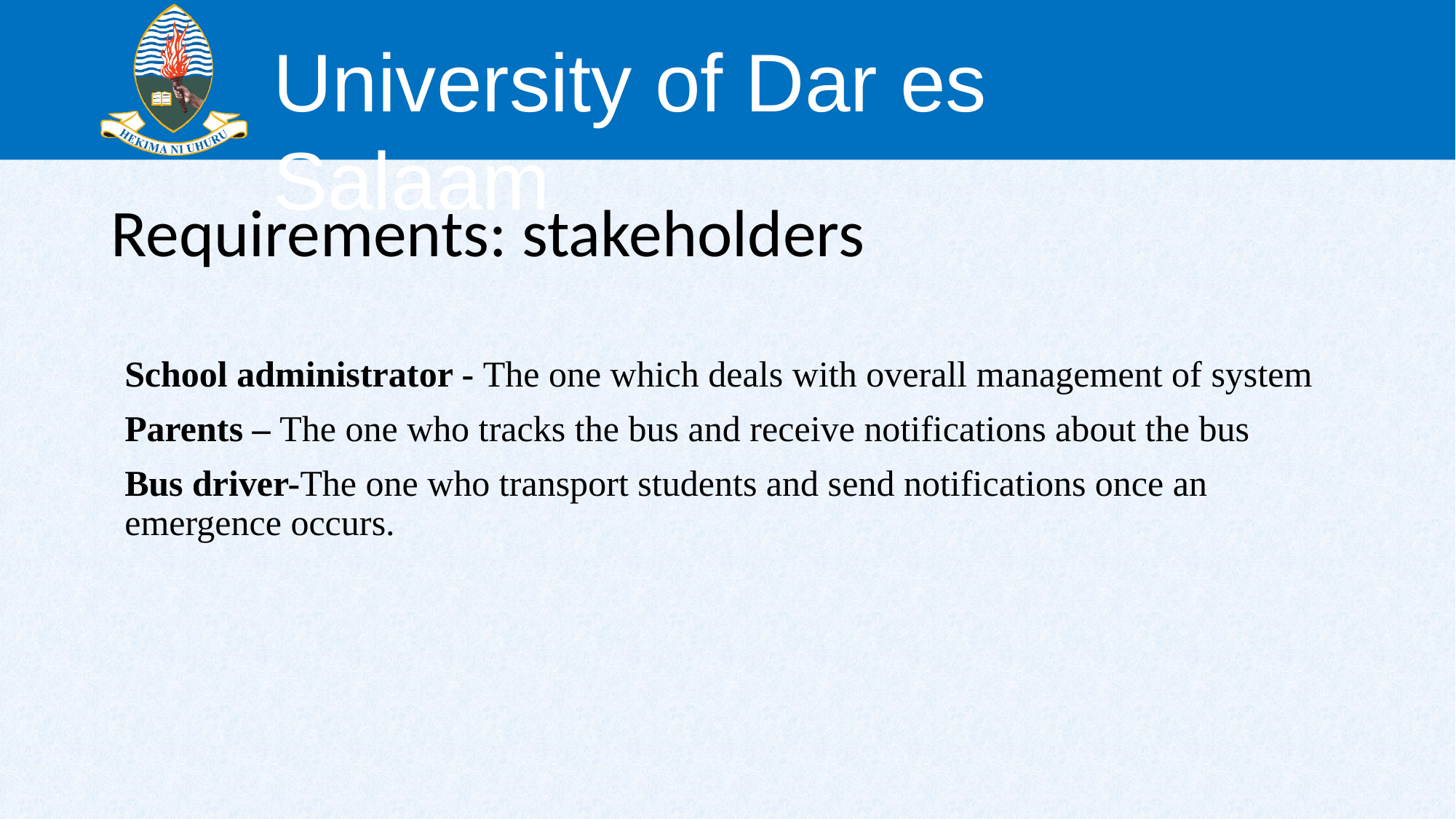

# Requirements: stakeholders

School administrator - The one which deals with overall management of system
Parents – The one who tracks the bus and receive notifications about the bus
Bus driver-The one who transport students and send notifications once an emergence occurs.